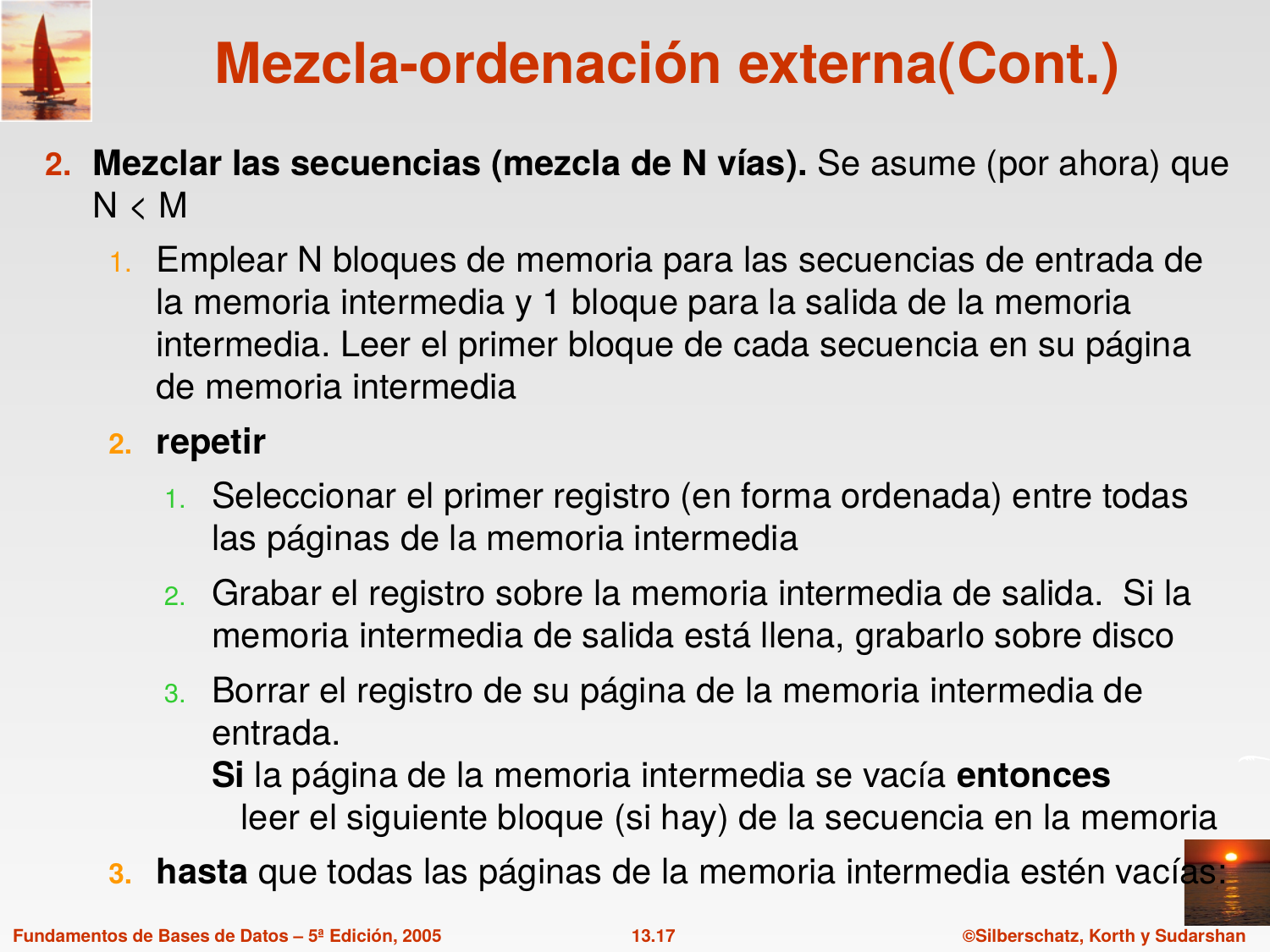

# Mezcla-ordenación externa(Cont.)
Mezclar las secuencias (mezcla de N vías). Se asume (por ahora) que N < M
Emplear N bloques de memoria para las secuencias de entrada de la memoria intermedia y 1 bloque para la salida de la memoria intermedia. Leer el primer bloque de cada secuencia en su página de memoria intermedia
repetir
Seleccionar el primer registro (en forma ordenada) entre todas las páginas de la memoria intermedia
Grabar el registro sobre la memoria intermedia de salida.  Si la memoria intermedia de salida está llena, grabarlo sobre disco
Borrar el registro de su página de la memoria intermedia de entrada.
Si la página de la memoria intermedia se vacía entonces
   leer el siguiente bloque (si hay) de la secuencia en la memoria
hasta que todas las páginas de la memoria intermedia estén vacías: